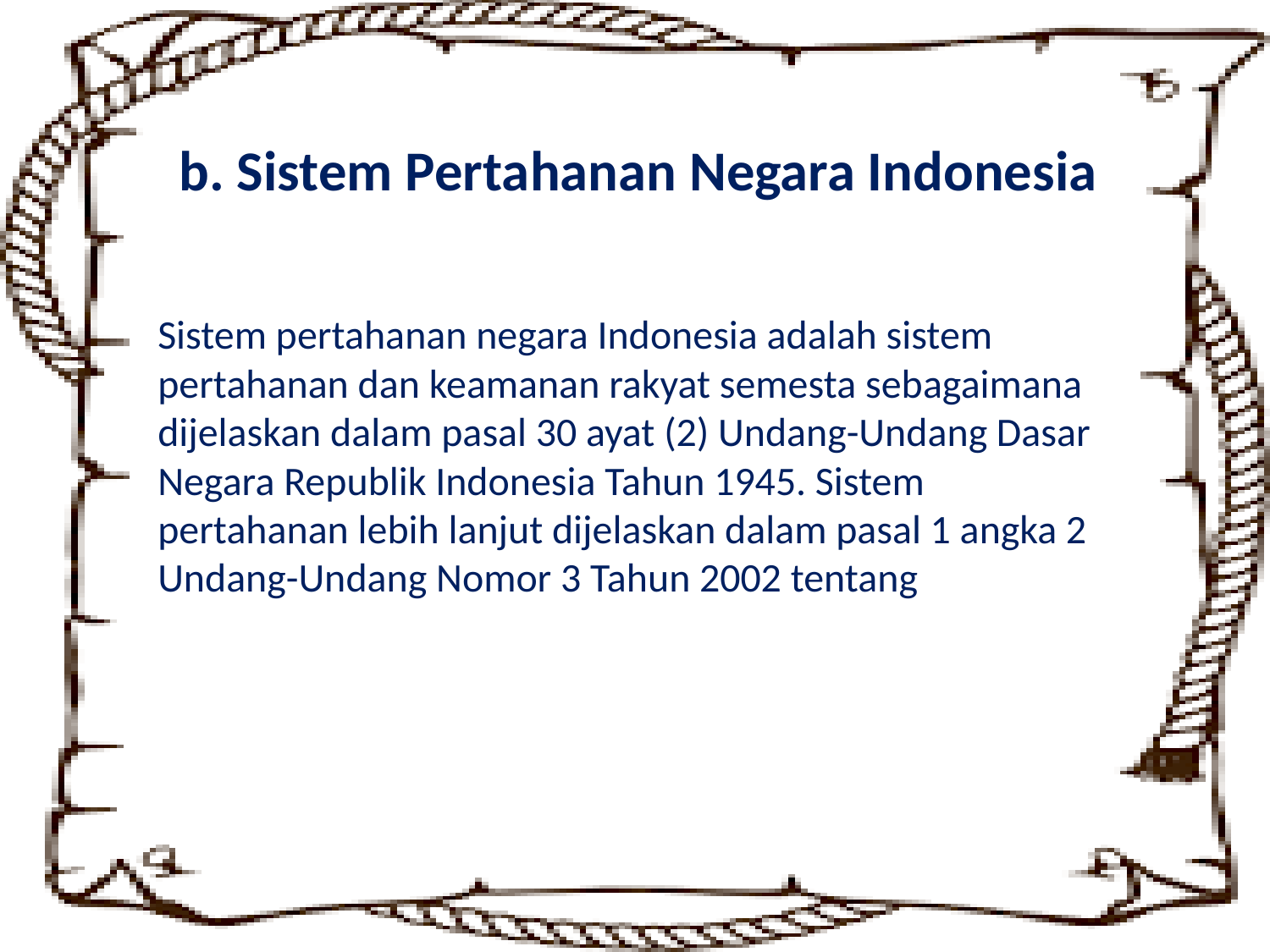

# b. Sistem Pertahanan Negara Indonesia
Sistem pertahanan negara Indonesia adalah sistem pertahanan dan keamanan rakyat semesta sebagaimana dijelaskan dalam pasal 30 ayat (2) Undang-Undang Dasar Negara Republik Indonesia Tahun 1945. Sistem pertahanan lebih lanjut dijelaskan dalam pasal 1 angka 2 Undang-Undang Nomor 3 Tahun 2002 tentang